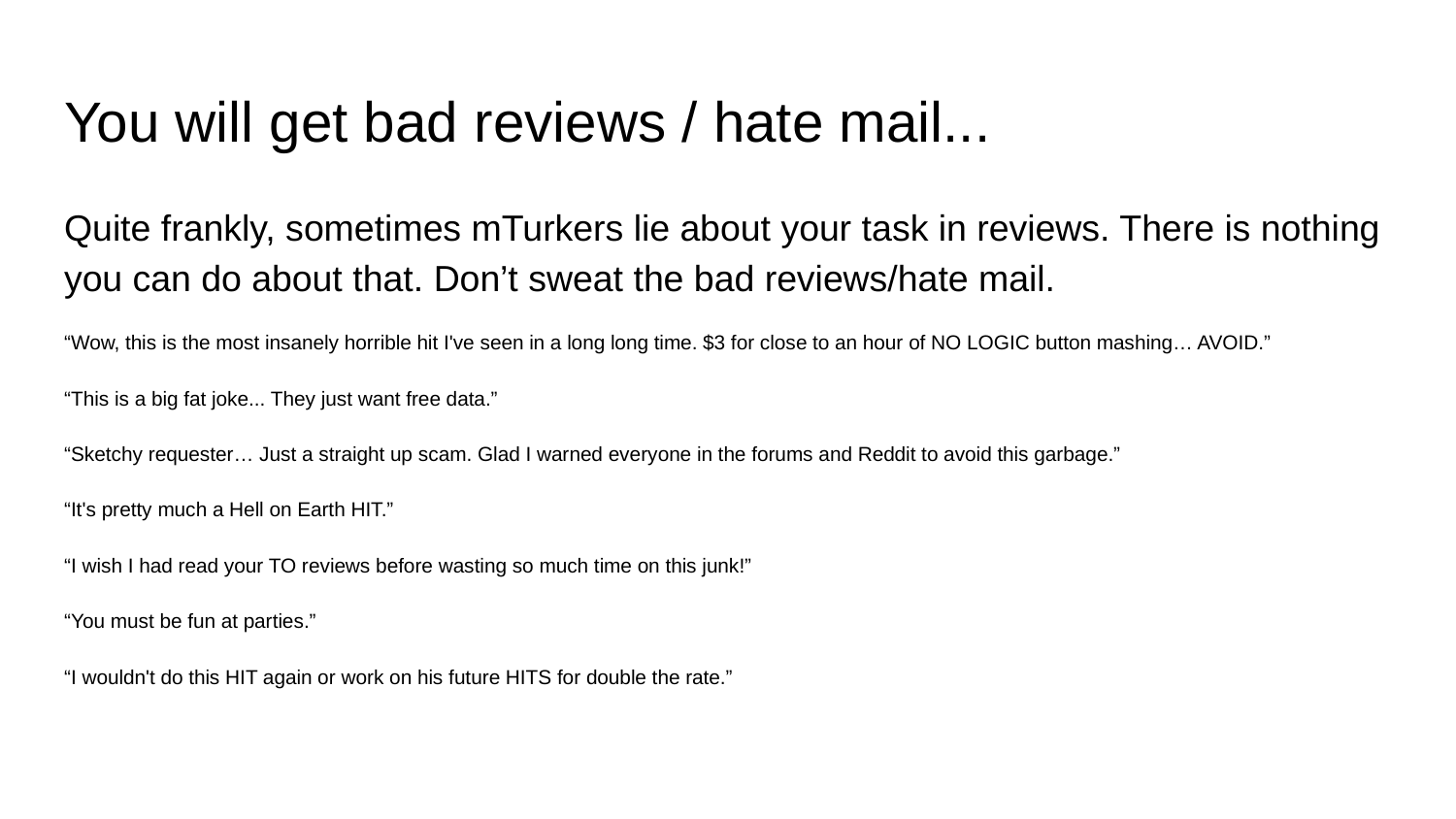

# You will get bad reviews / hate mail...
Quite frankly, sometimes mTurkers lie about your task in reviews. There is nothing you can do about that. Don’t sweat the bad reviews/hate mail.

“Wow, this is the most insanely horrible hit I've seen in a long long time. $3 for close to an hour of NO LOGIC button mashing… AVOID.”

“This is a big fat joke... They just want free data.”

“Sketchy requester… Just a straight up scam. Glad I warned everyone in the forums and Reddit to avoid this garbage.”

“It's pretty much a Hell on Earth HIT.”

“I wish I had read your TO reviews before wasting so much time on this junk!”

“You must be fun at parties.”

“I wouldn't do this HIT again or work on his future HITS for double the rate.”